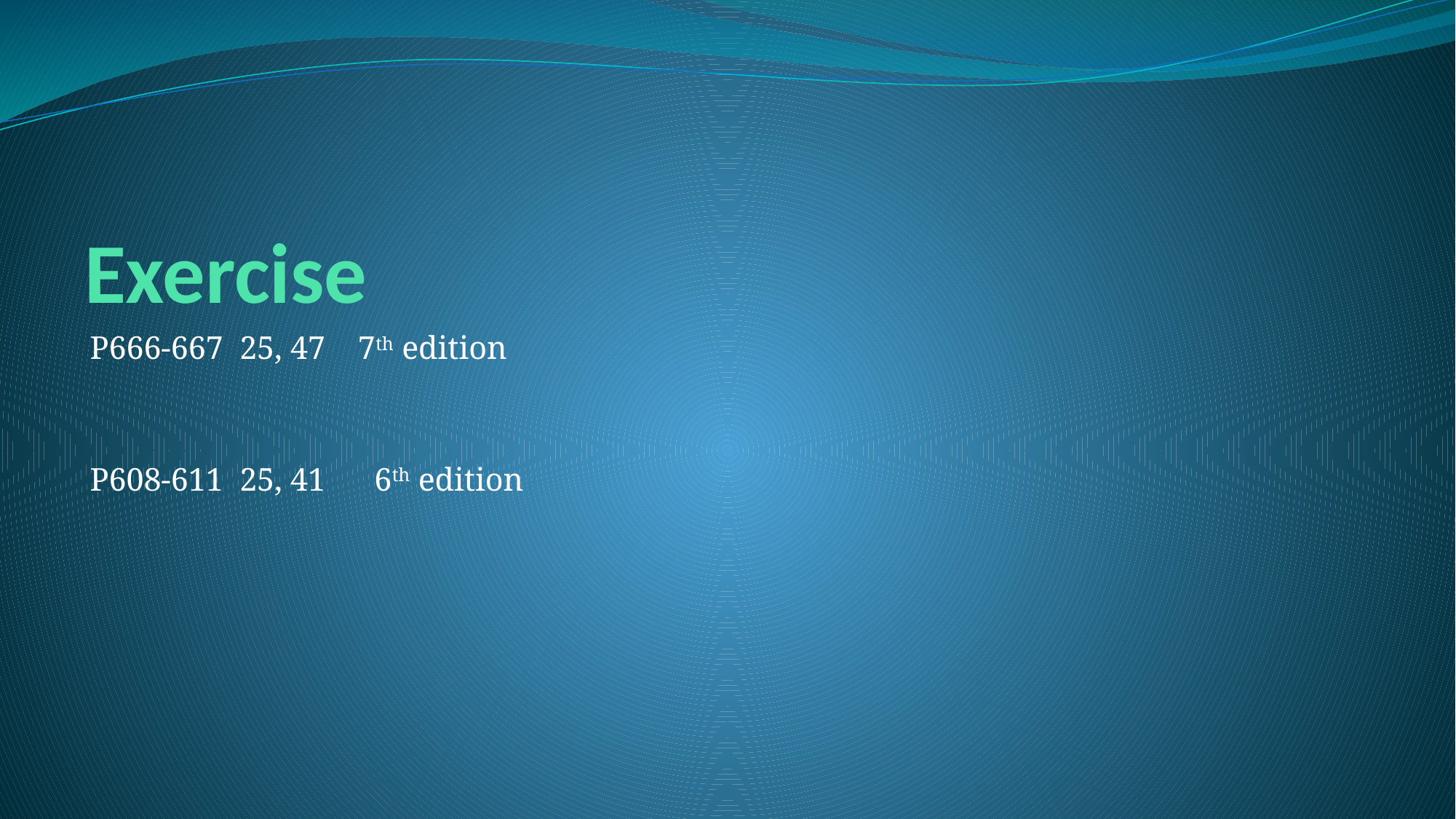

# Exercise
P666-667  25, 47    7th edition

P608-611  25, 41      6th edition